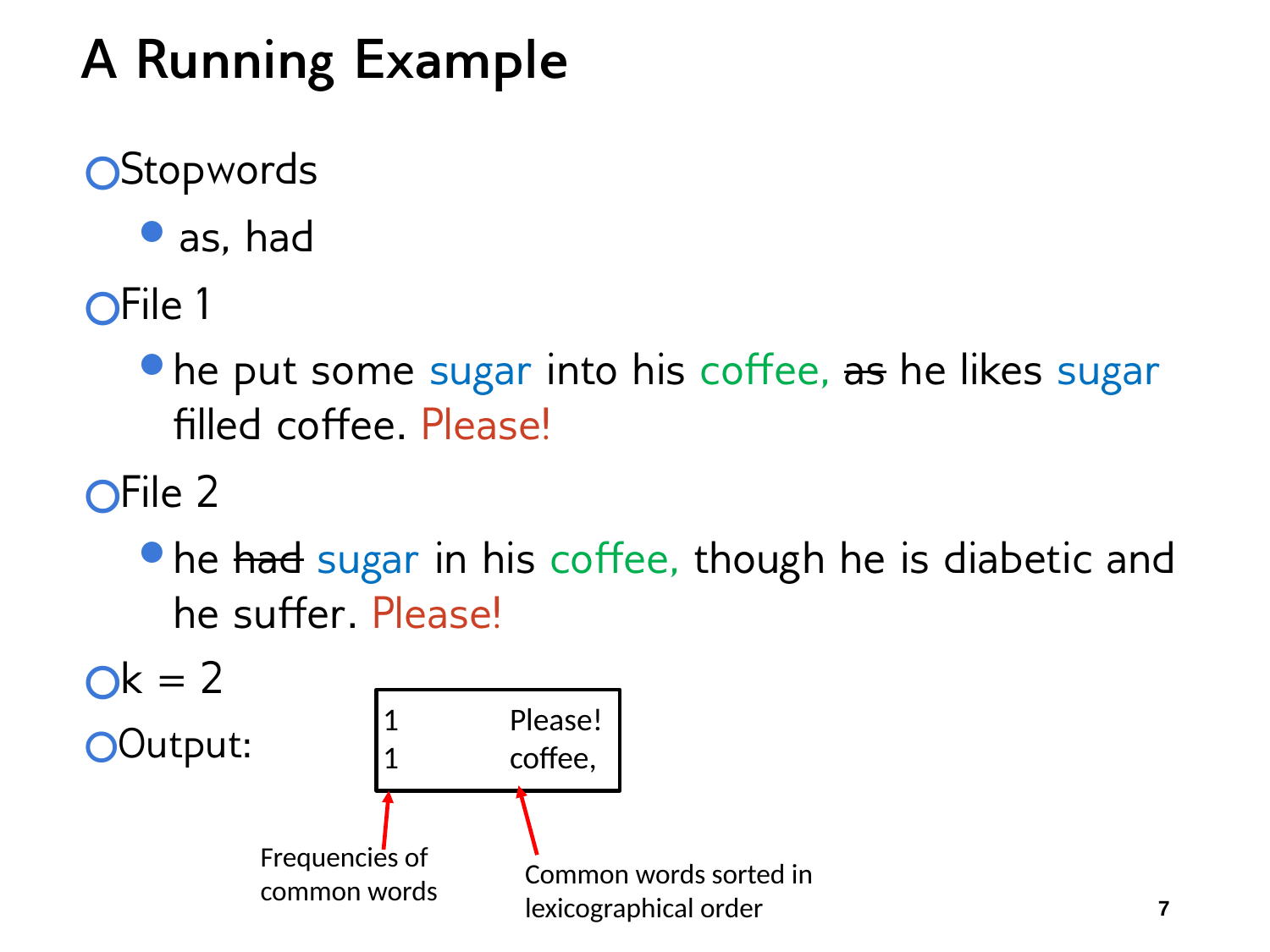

# A Running Example
Stopwords
as, had
File 1
he put some sugar into his coffee, as he likes sugar filled coffee. Please!
File 2
he had sugar in his coffee, though he is diabetic and he suffer. Please!
k = 2
Output:

1	Please!
1	coffee,

Frequencies of common words
Common words sorted in lexicographical order

7